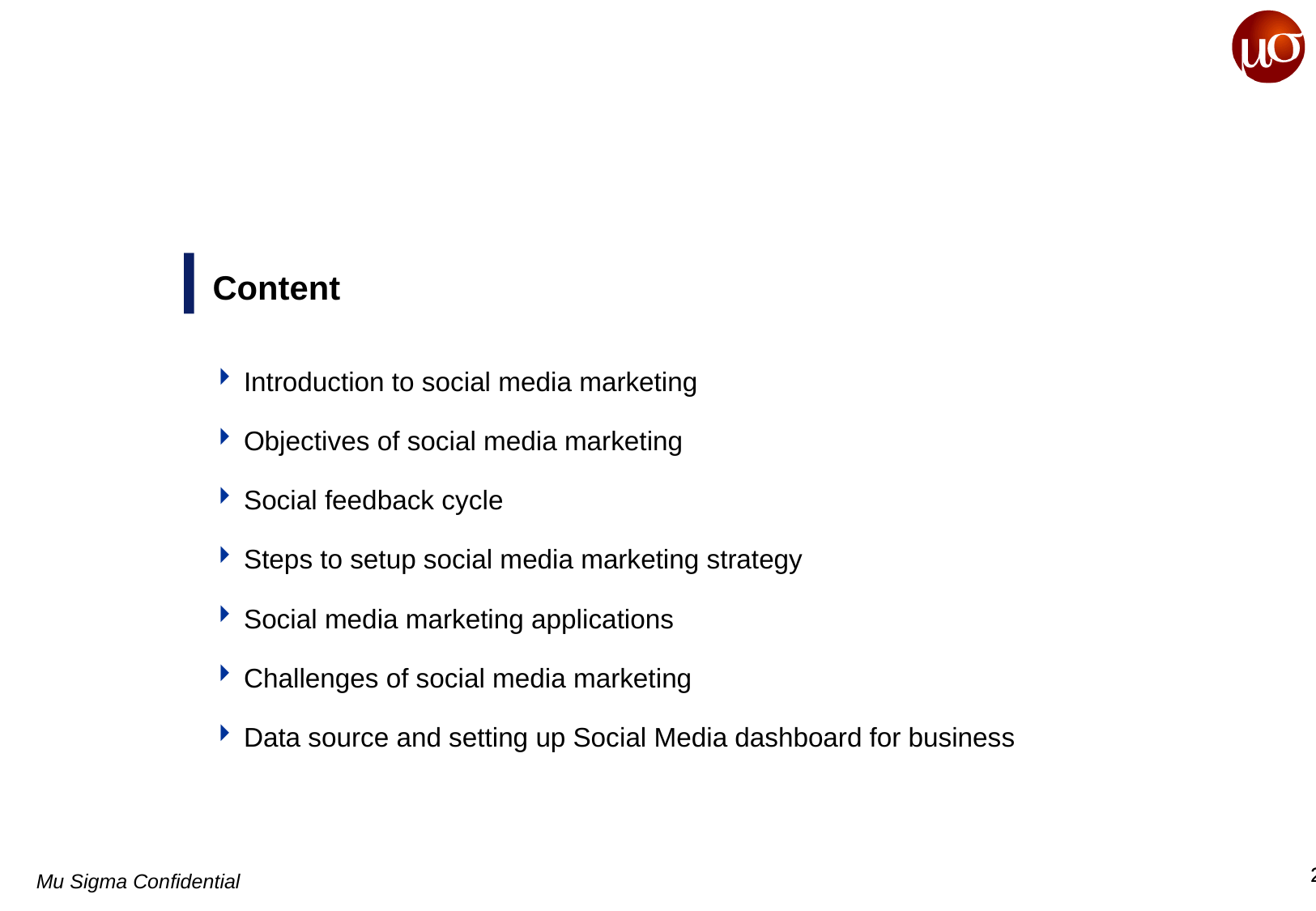

# Content
Introduction to social media marketing
Objectives of social media marketing
Social feedback cycle
Steps to setup social media marketing strategy
Social media marketing applications
Challenges of social media marketing
Data source and setting up Social Media dashboard for business